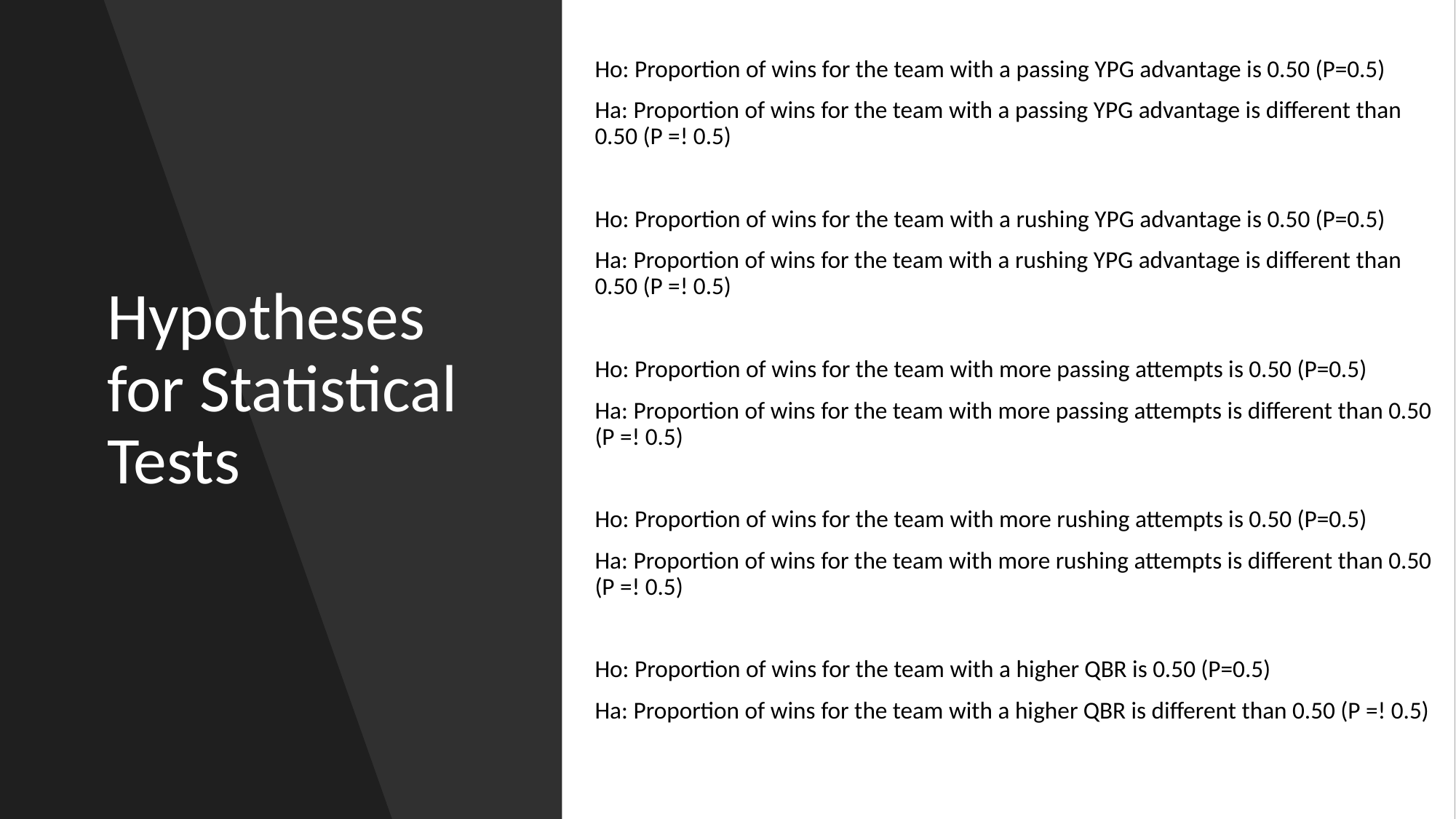

# Hypotheses for Statistical Tests
Ho: Proportion of wins for the team with a passing YPG advantage is 0.50 (P=0.5)
Ha: Proportion of wins for the team with a passing YPG advantage is different than 0.50 (P =! 0.5)

Ho: Proportion of wins for the team with a rushing YPG advantage is 0.50 (P=0.5)
Ha: Proportion of wins for the team with a rushing YPG advantage is different than 0.50 (P =! 0.5)

Ho: Proportion of wins for the team with more passing attempts is 0.50 (P=0.5)
Ha: Proportion of wins for the team with more passing attempts is different than 0.50 (P =! 0.5)

Ho: Proportion of wins for the team with more rushing attempts is 0.50 (P=0.5)
Ha: Proportion of wins for the team with more rushing attempts is different than 0.50 (P =! 0.5)

Ho: Proportion of wins for the team with a higher QBR is 0.50 (P=0.5)
Ha: Proportion of wins for the team with a higher QBR is different than 0.50 (P =! 0.5)